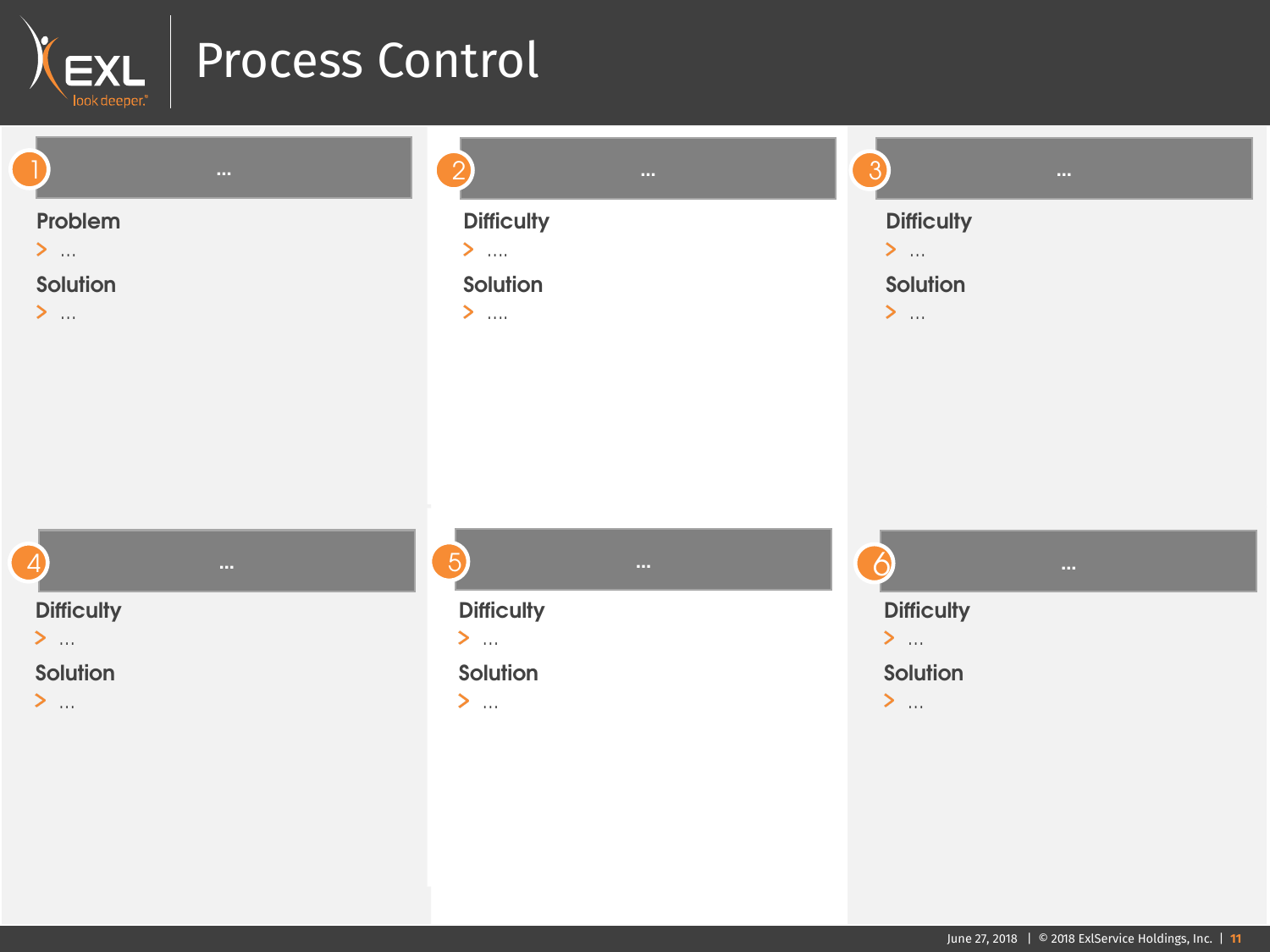

Process Control

…
…
…

1
2
3
Problem
…
Solution
…
Difficulty
….
Solution
….

Difficulty
…
Solution
…
Rakesh+ Shubham

…
…
…
5
4
6
Difficulty
…
Solution
…
Difficulty
…
Solution
…

Difficulty
…
Solution
…